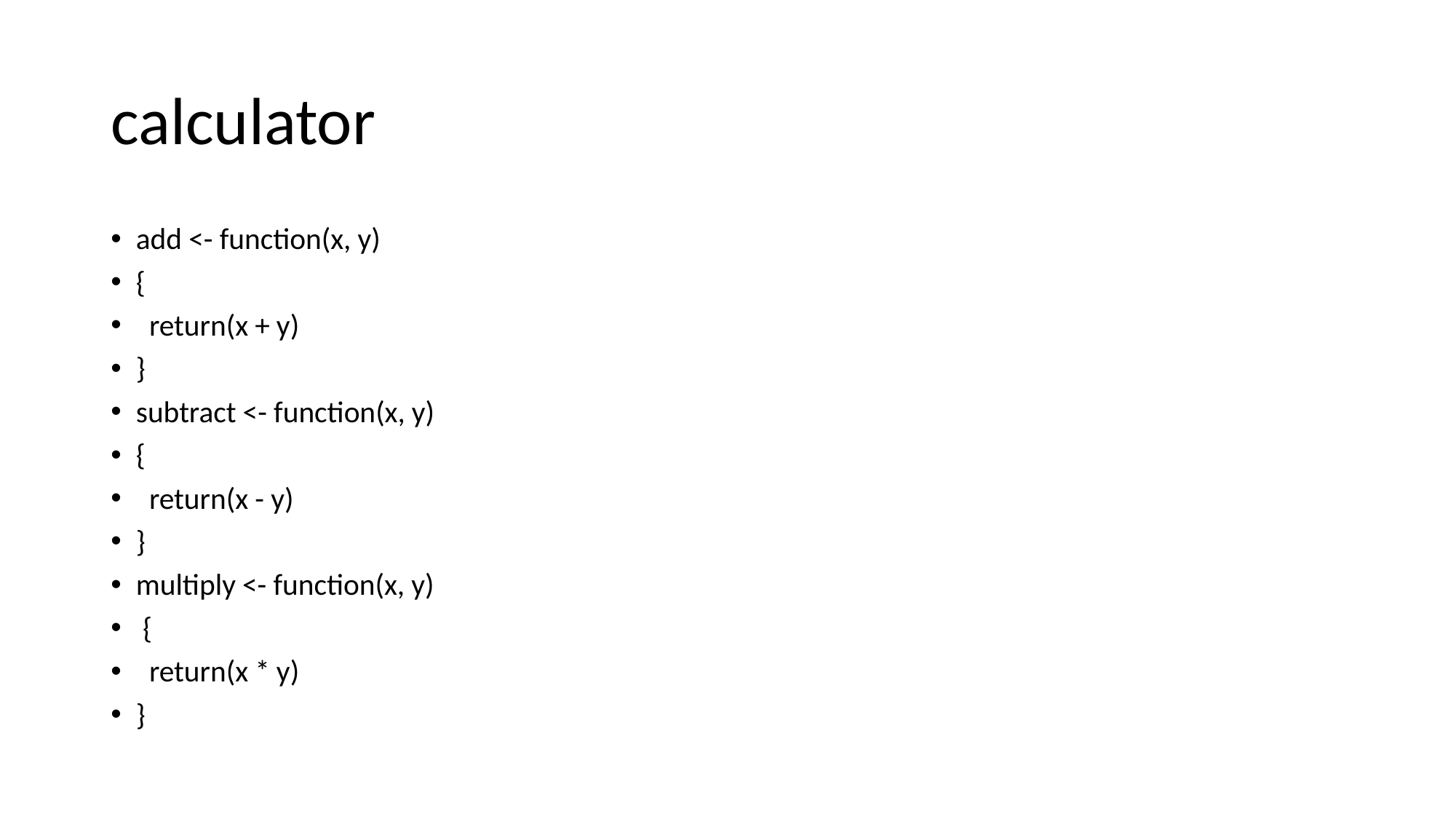

# calculator
add <- function(x, y)
{
  return(x + y)
}
subtract <- function(x, y)
{
  return(x - y)
}
multiply <- function(x, y)
 {
  return(x * y)
}